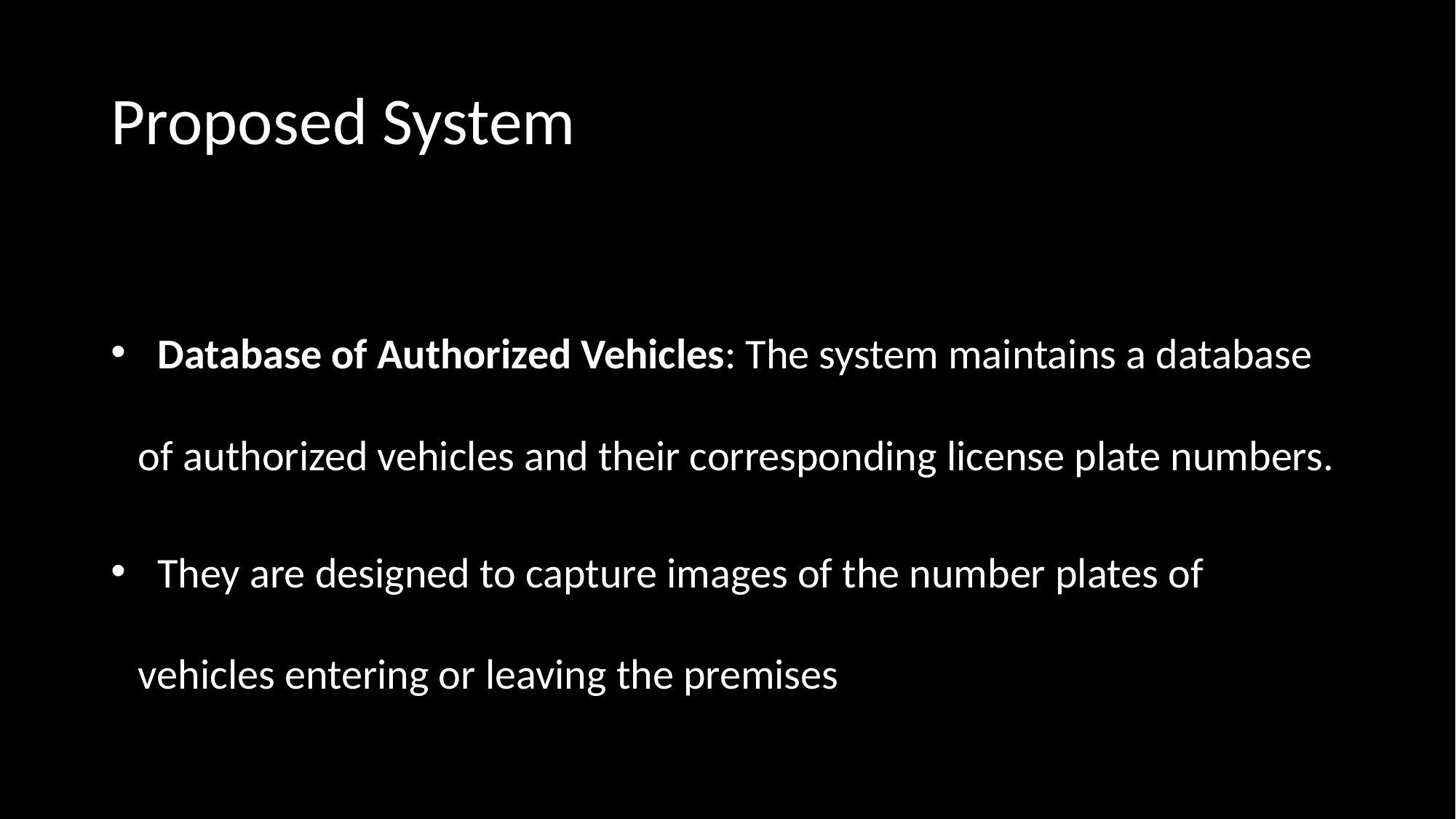

# Proposed System
  Database of Authorized Vehicles: The system maintains a database of authorized vehicles and their corresponding license plate numbers.
  They are designed to capture images of the number plates of vehicles entering or leaving the premises